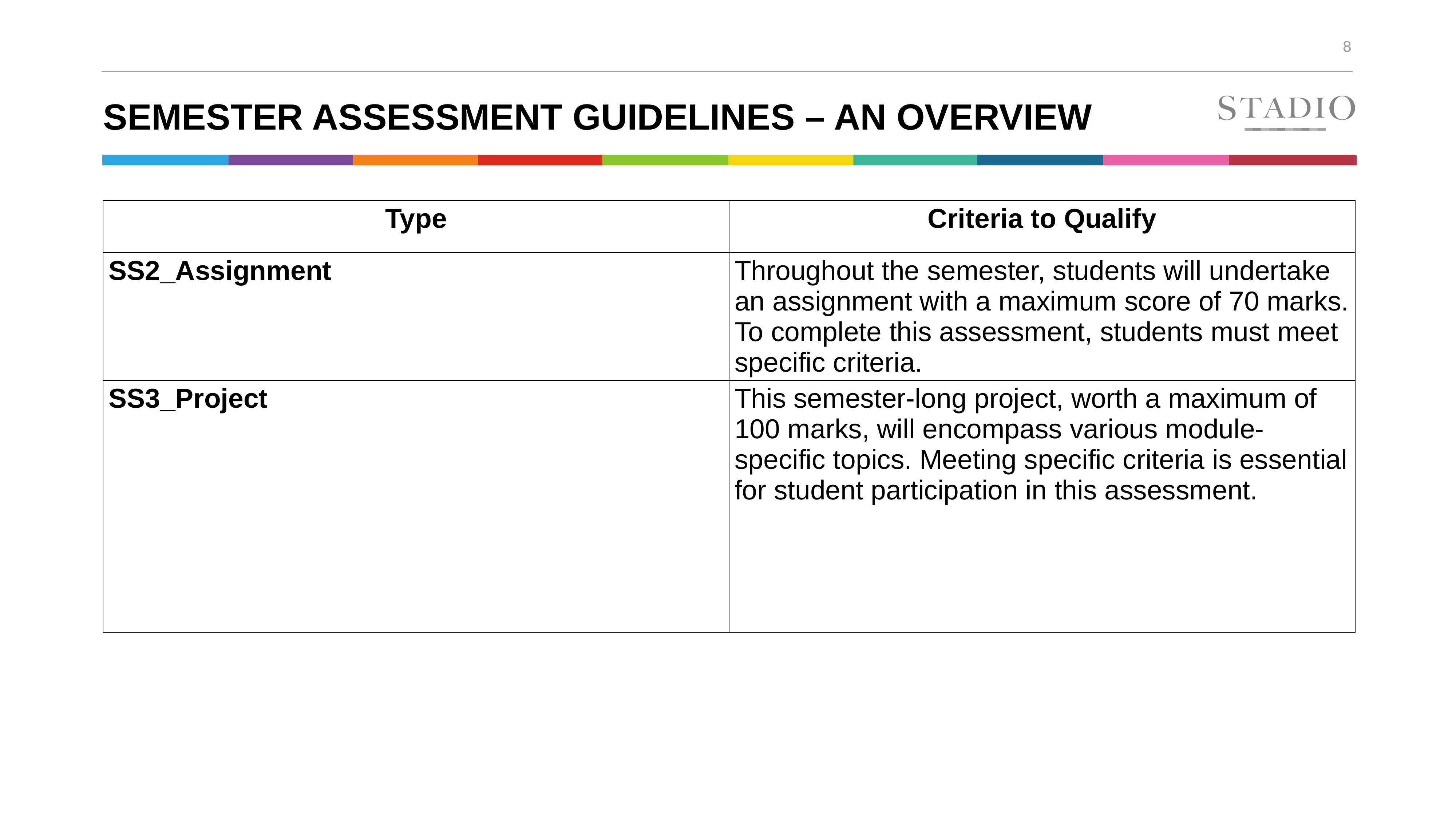

# SEMESTER ASSESSMENT GUIDELINES – AN OVERVIEW

| Type | Criteria to Qualify |
| --- | --- |
| SS2\_Assignment | Throughout the semester, students will undertake an assignment with a maximum score of 70 marks. To complete this assessment, students must meet specific criteria. |
| SS3\_Project | This semester-long project, worth a maximum of 100 marks, will encompass various module-specific topics. Meeting specific criteria is essential for student participation in this assessment. |